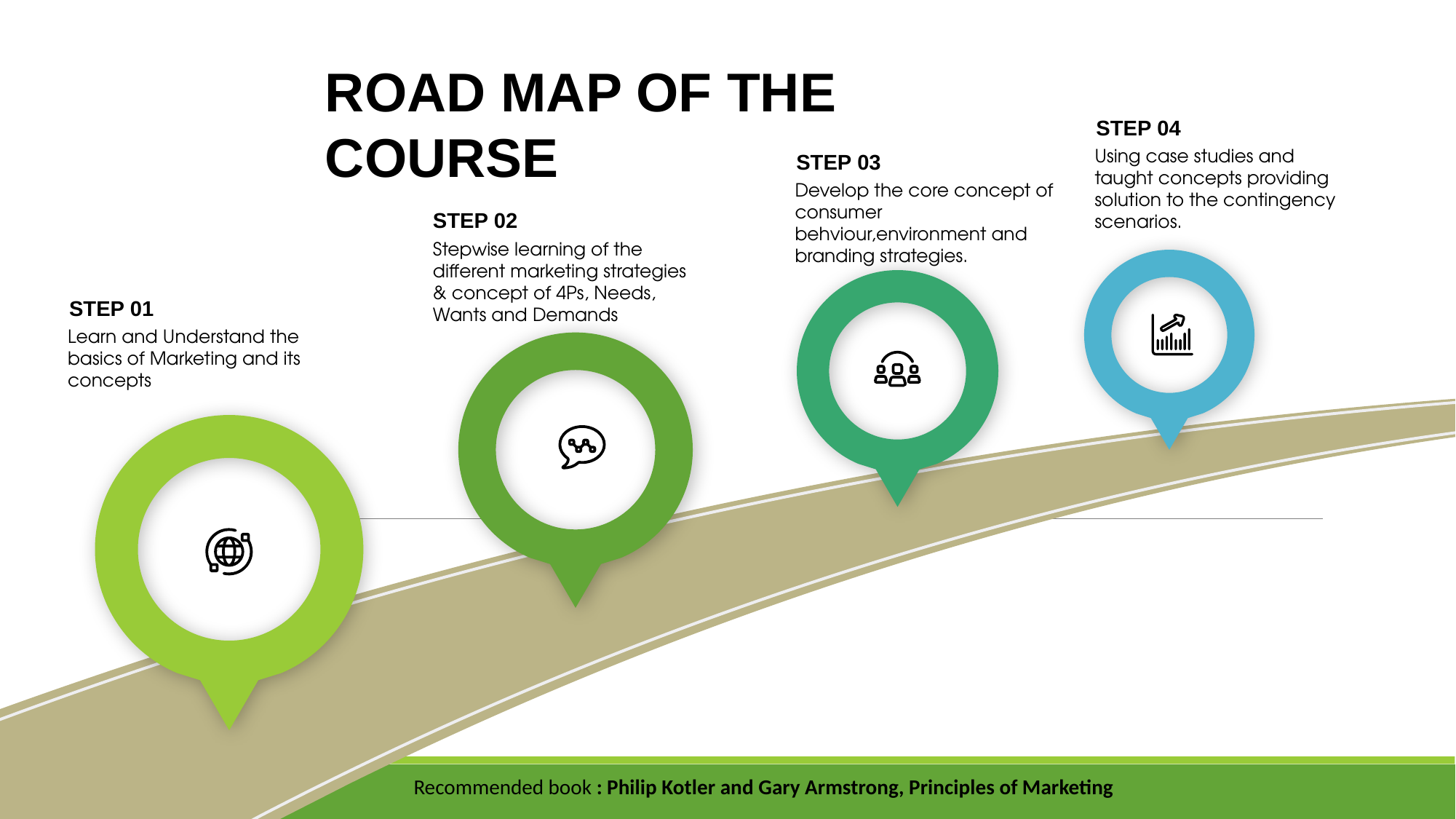

Road map of the course
STEP 04
Using case studies and taught concepts providing solution to the contingency scenarios.
STEP 03
Develop the core concept of consumer behviour,environment and branding strategies.
STEP 02
Stepwise learning of the different marketing strategies & concept of 4Ps, Needs, Wants and Demands

STEP 01

Learn and Understand the basics of Marketing and its concepts

Recommended book : Philip Kotler and Gary Armstrong, Principles of Marketing